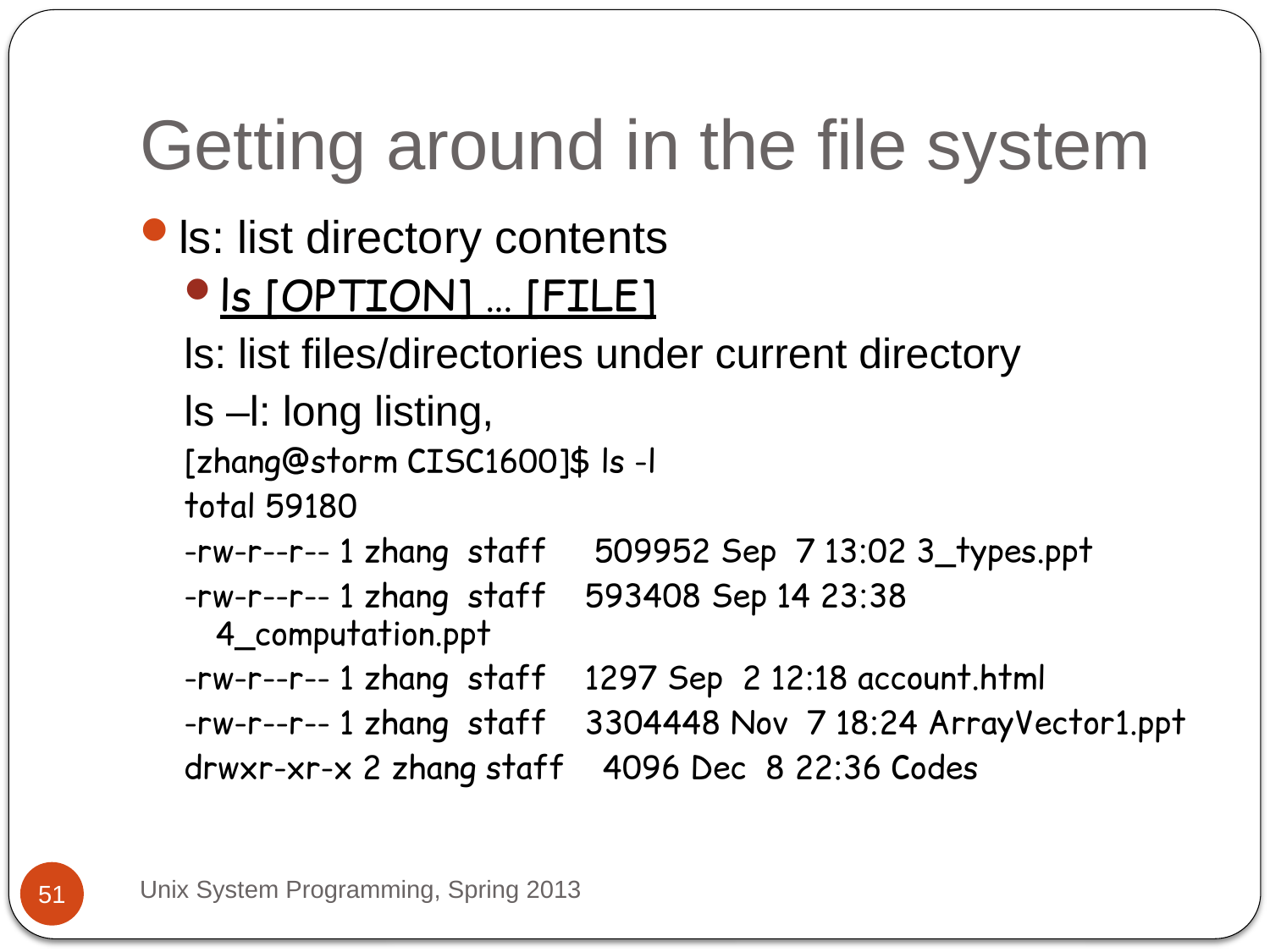

# Getting around in the file system
ls: list directory contents
ls [OPTION] … [FILE]
ls: list files/directories under current directory
ls –l: long listing,
[zhang@storm CISC1600]$ ls -l
total 59180
-rw-r--r-- 1 zhang  staff     509952 Sep  7 13:02 3_types.ppt
-rw-r--r-- 1 zhang  staff    593408 Sep 14 23:38 4_computation.ppt
-rw-r--r-- 1 zhang  staff    1297 Sep  2 12:18 account.html
-rw-r--r-- 1 zhang  staff    3304448 Nov  7 18:24 ArrayVector1.ppt
drwxr-xr-x 2 zhang staff    4096 Dec  8 22:36 Codes
Unix System Programming, Spring 2013
51